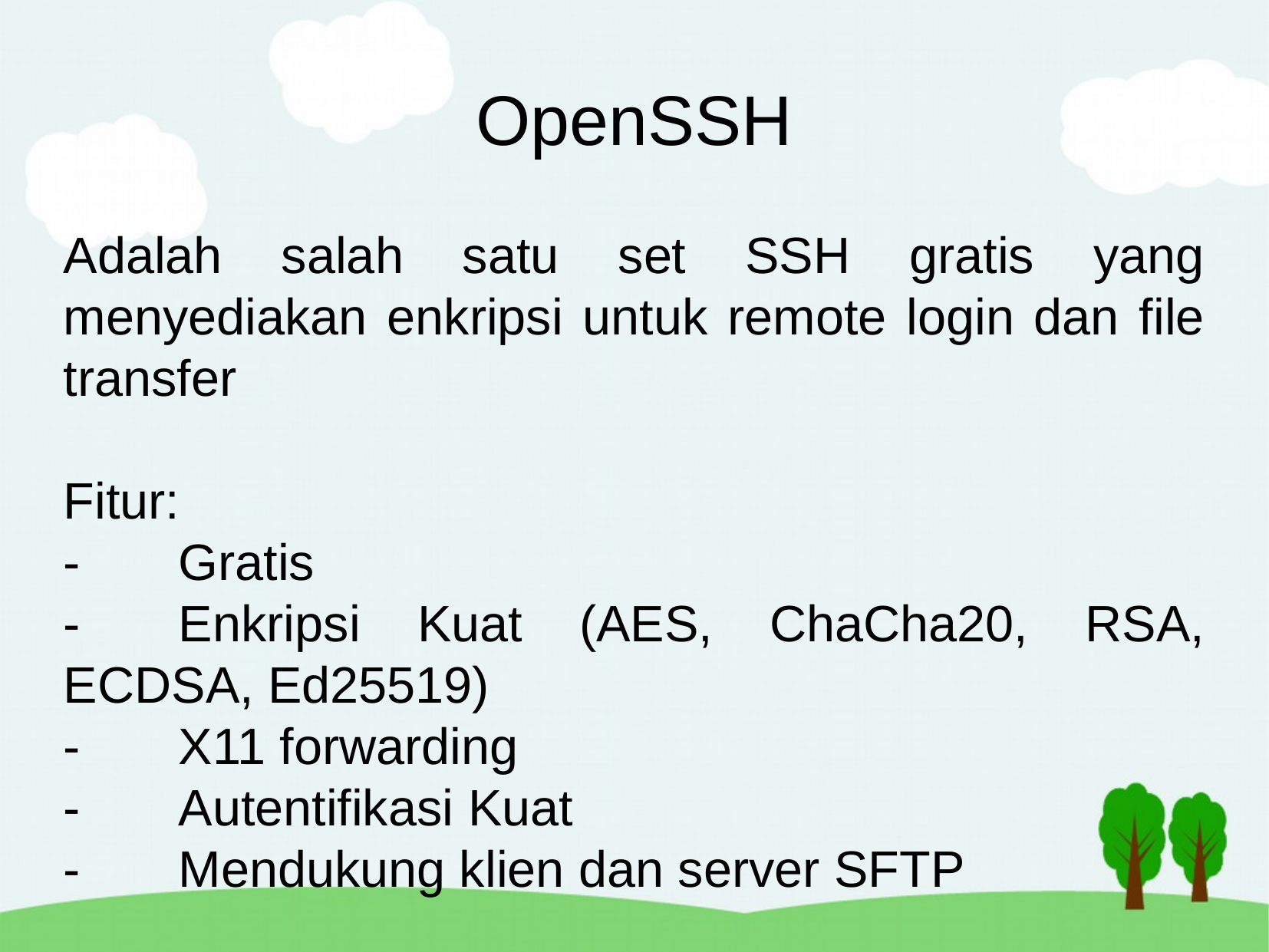

OpenSSH
Adalah salah satu set SSH gratis yang menyediakan enkripsi untuk remote login dan file transfer

Fitur:
-	Gratis
-	Enkripsi Kuat (AES, ChaCha20, RSA, ECDSA, Ed25519)
-	X11 forwarding
-	Autentifikasi Kuat
-	Mendukung klien dan server SFTP